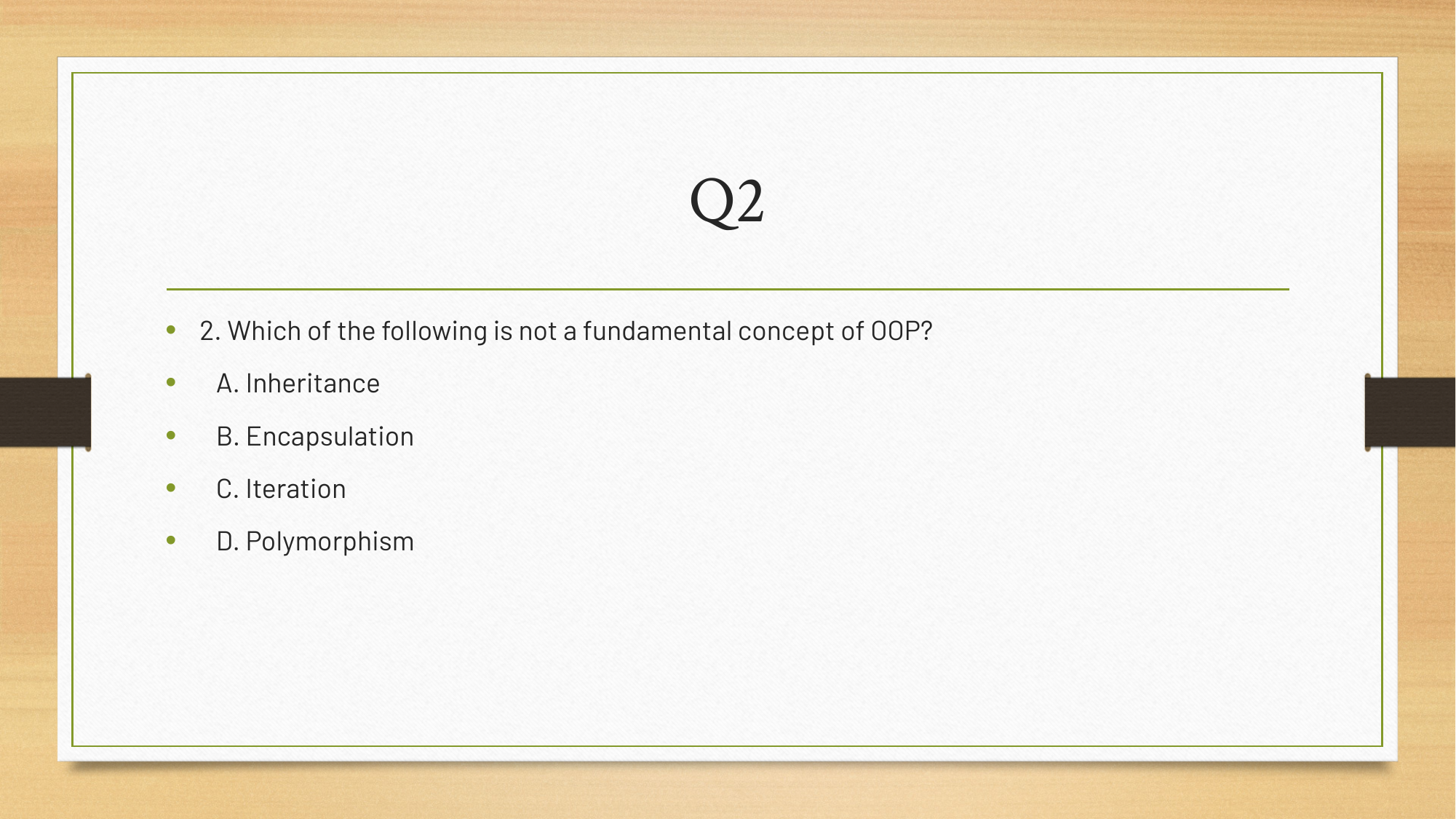

# Q2
2. Which of the following is not a fundamental concept of OOP?
   A. Inheritance
   B. Encapsulation
   C. Iteration
   D. Polymorphism